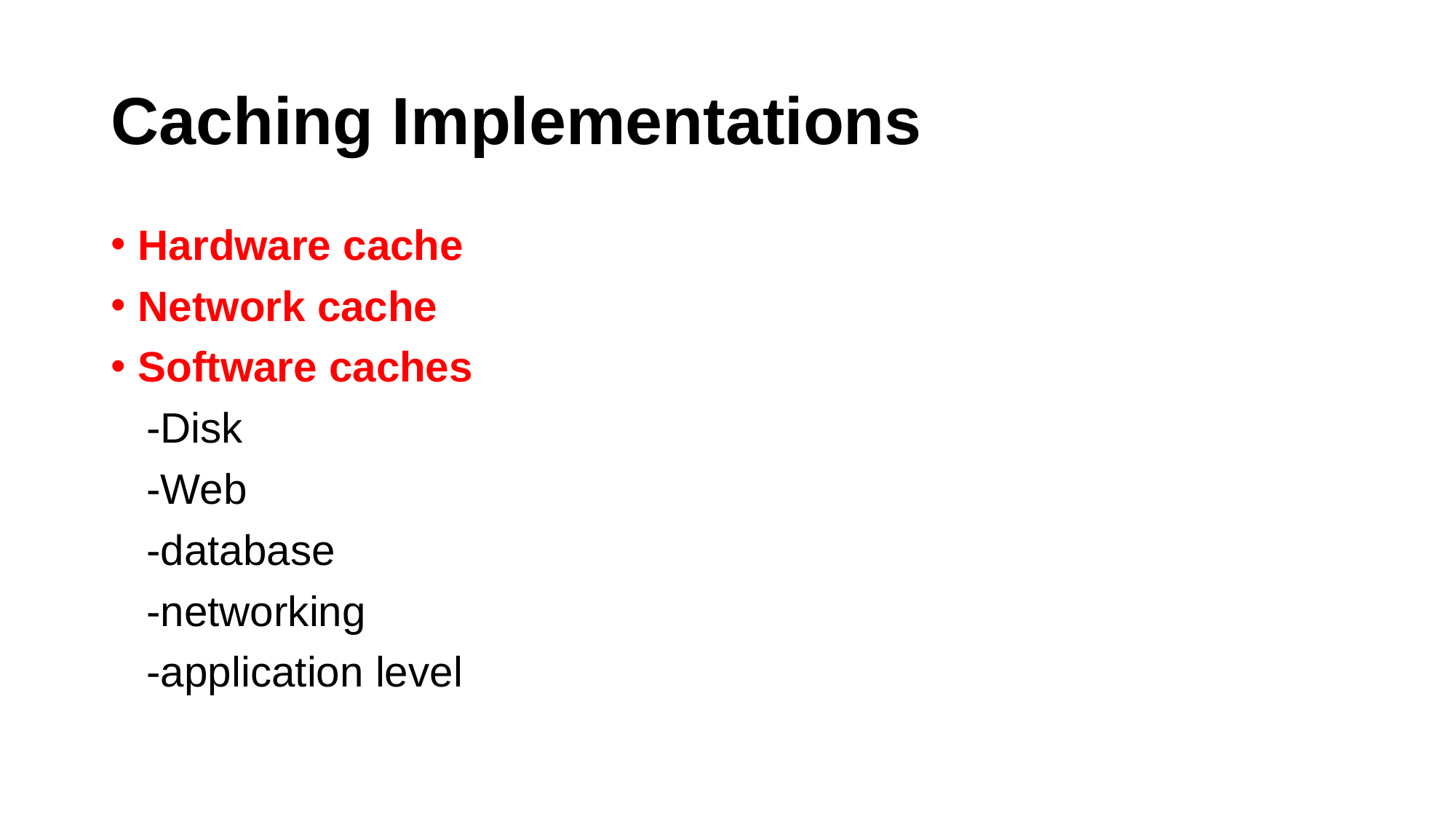

# Caching Implementations
Hardware cache
Network cache
Software caches
   -Disk
   -Web
   -database
   -networking
   -application level